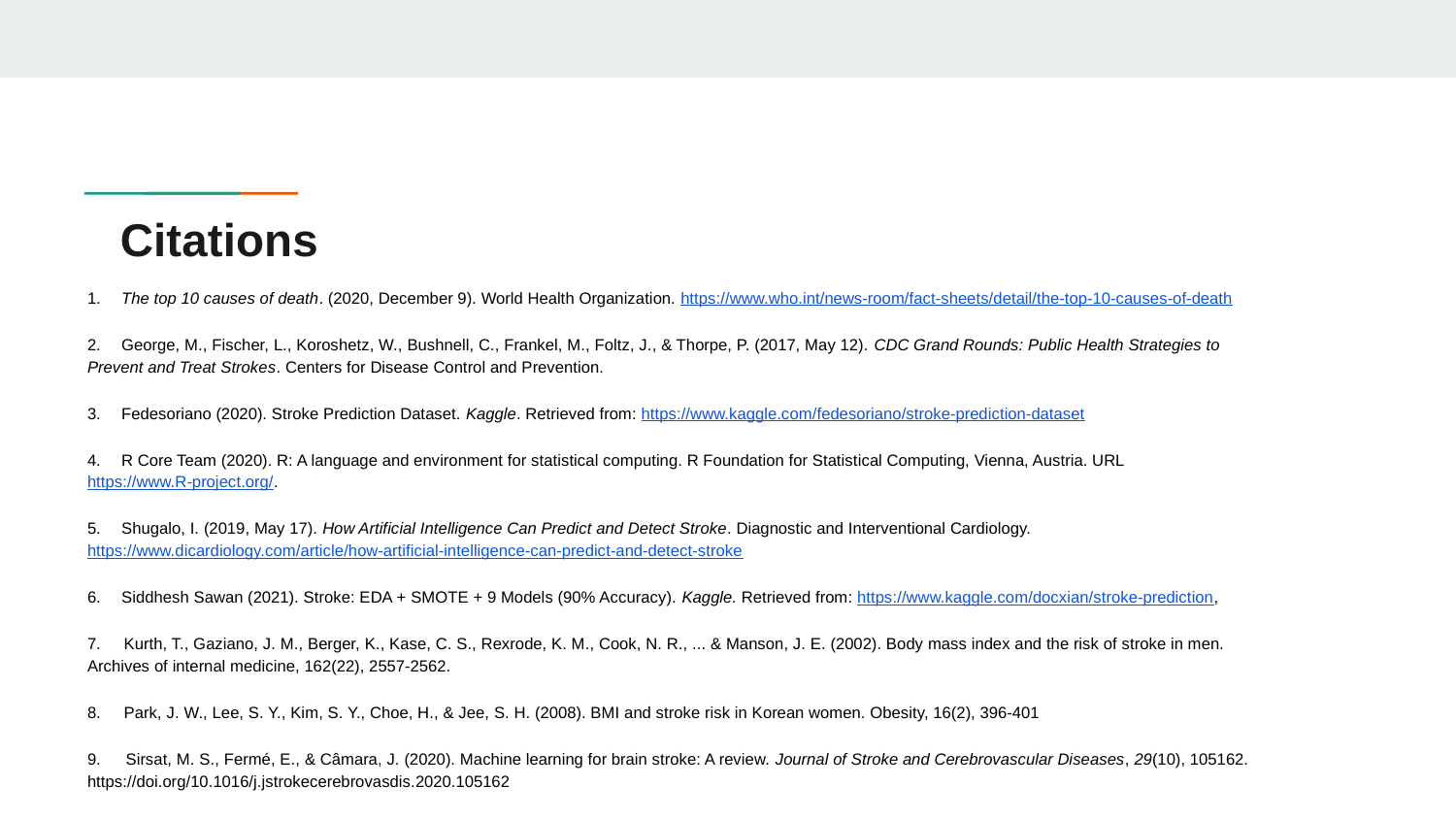

# Citations
1.     The top 10 causes of death. (2020, December 9). World Health Organization. https://www.who.int/news-room/fact-sheets/detail/the-top-10-causes-of-death
2.     George, M., Fischer, L., Koroshetz, W., Bushnell, C., Frankel, M., Foltz, J., & Thorpe, P. (2017, May 12). CDC Grand Rounds: Public Health Strategies to Prevent and Treat Strokes. Centers for Disease Control and Prevention.
3.     Fedesoriano (2020). Stroke Prediction Dataset. Kaggle. Retrieved from: https://www.kaggle.com/fedesoriano/stroke-prediction-dataset
4.     R Core Team (2020). R: A language and environment for statistical computing. R Foundation for Statistical Computing, Vienna, Austria. URL https://www.R-project.org/.
5.     Shugalo, I. (2019, May 17). How Artificial Intelligence Can Predict and Detect Stroke. Diagnostic and Interventional Cardiology. https://www.dicardiology.com/article/how-artificial-intelligence-can-predict-and-detect-stroke
6.     Siddhesh Sawan (2021). Stroke: EDA + SMOTE + 9 Models (90% Accuracy). Kaggle. Retrieved from: https://www.kaggle.com/docxian/stroke-prediction,
7.     Kurth, T., Gaziano, J. M., Berger, K., Kase, C. S., Rexrode, K. M., Cook, N. R., ... & Manson, J. E. (2002). Body mass index and the risk of stroke in men. Archives of internal medicine, 162(22), 2557-2562.
8.     Park, J. W., Lee, S. Y., Kim, S. Y., Choe, H., & Jee, S. H. (2008). BMI and stroke risk in Korean women. Obesity, 16(2), 396-401
9.      Sirsat, M. S., Fermé, E., & Câmara, J. (2020). Machine learning for brain stroke: A review. Journal of Stroke and Cerebrovascular Diseases, 29(10), 105162. https://doi.org/10.1016/j.jstrokecerebrovasdis.2020.105162